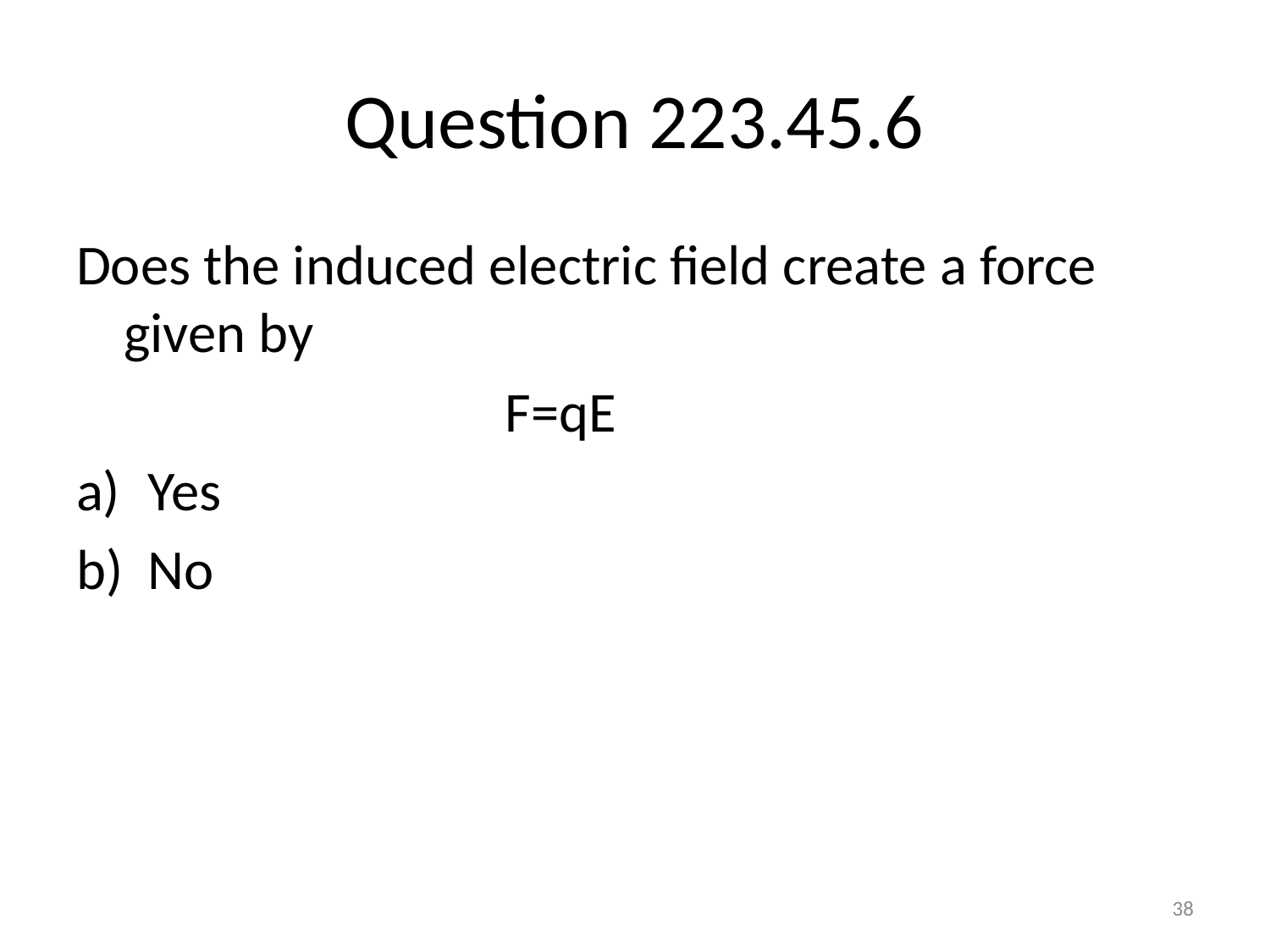

# Question 223.45.6
Does the induced electric field create a force given by
				F=qE
Yes
No

38